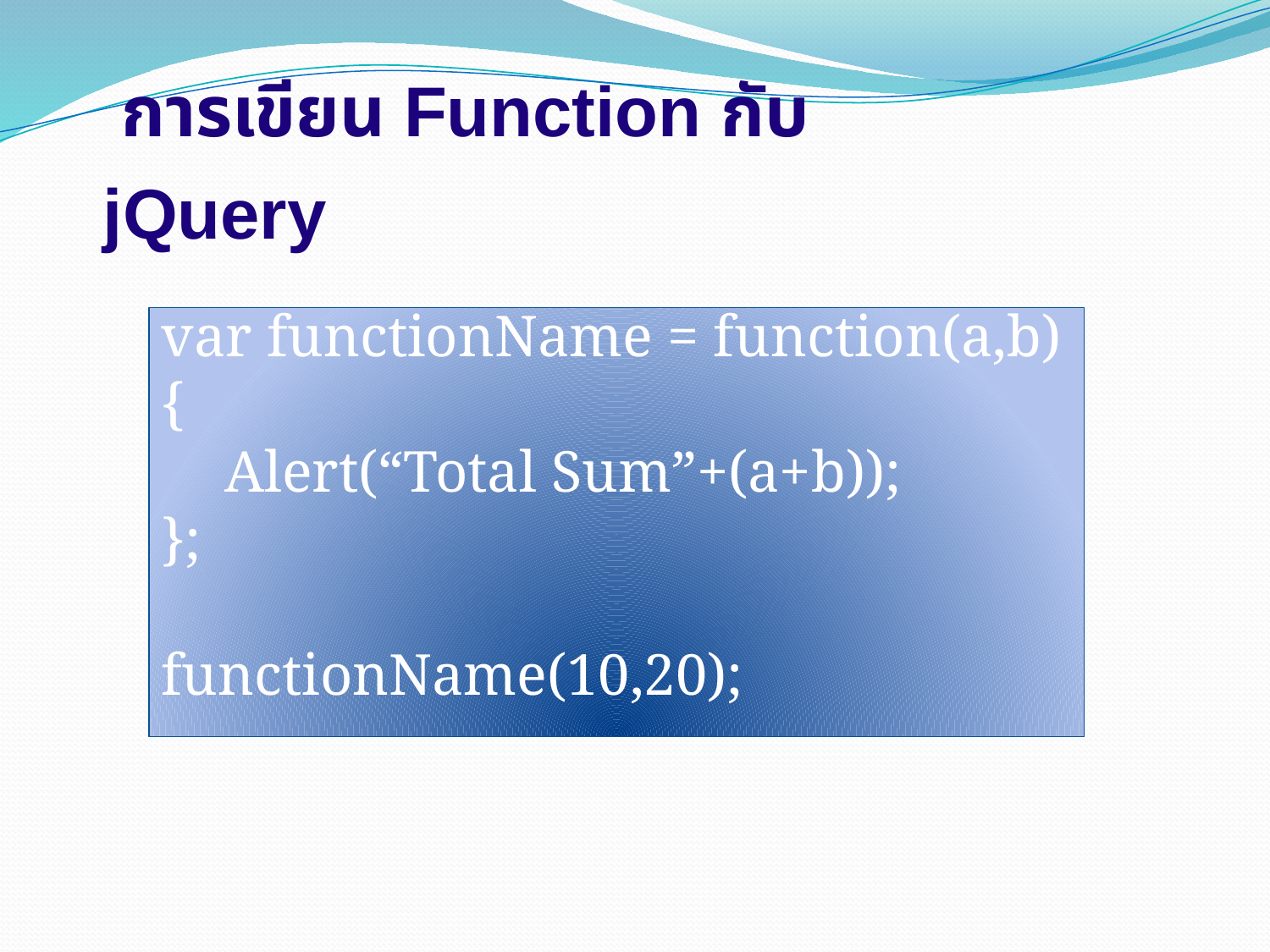

# การเขียน Function กับ jQuery

var functionName = function(a,b){
Alert(“Total Sum”+(a+b));
};

functionName(10,20);